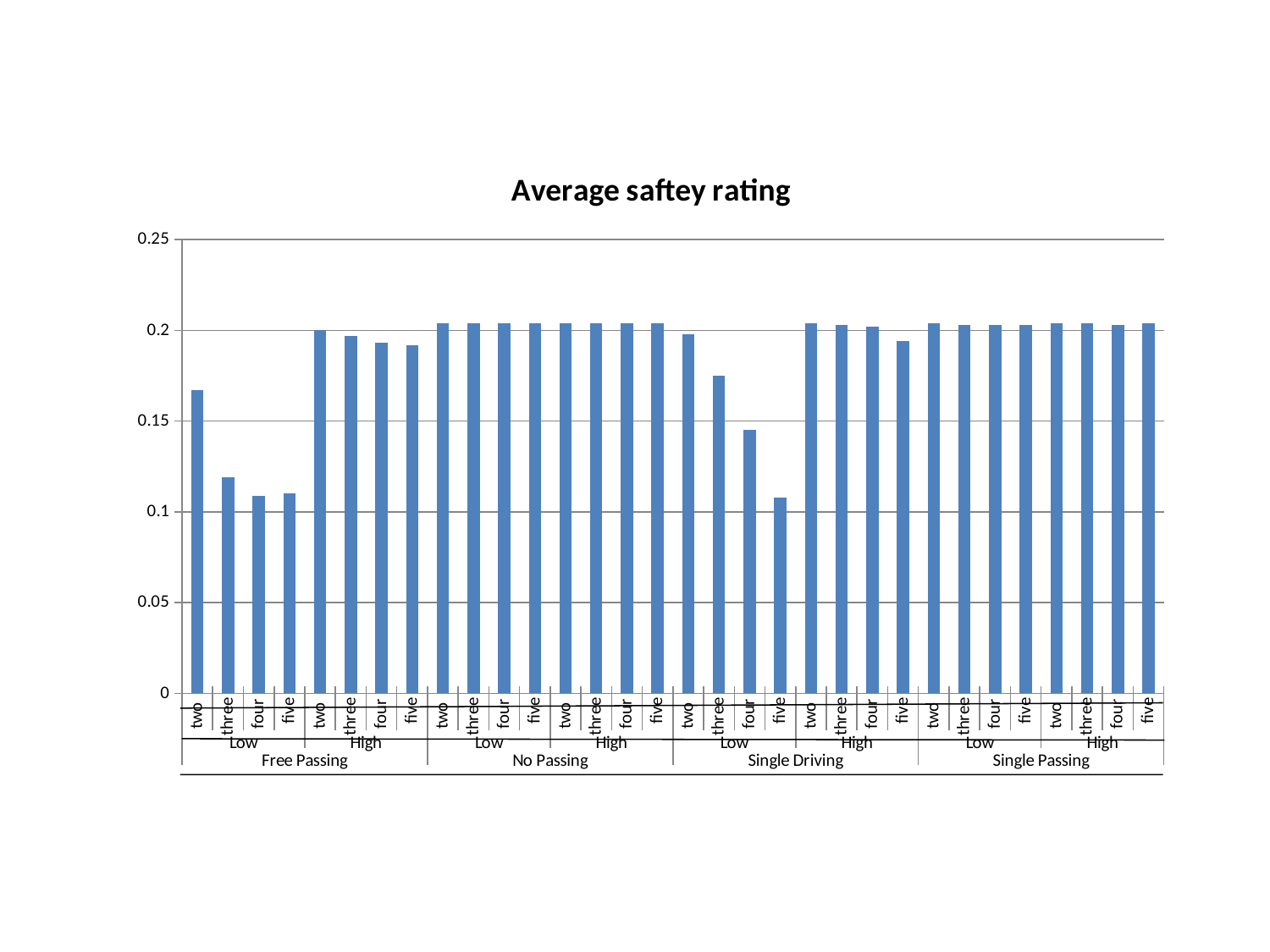

### Chart:

| Category | Average saftey rating |
|---|---|
| two  | 0.167 |
| three | 0.119 |
| four | 0.109 |
| five | 0.11 |
| two  | 0.2 |
| three | 0.197 |
| four | 0.193 |
| five | 0.192 |
| two  | 0.204 |
| three | 0.204 |
| four | 0.204 |
| five | 0.204 |
| two  | 0.204 |
| three | 0.204 |
| four | 0.204 |
| five | 0.204 |
| two  | 0.198 |
| three | 0.175 |
| four | 0.145 |
| five | 0.108 |
| two  | 0.204 |
| three | 0.203 |
| four | 0.202 |
| five | 0.194 |
| two  | 0.204 |
| three | 0.203 |
| four | 0.203 |
| five | 0.203 |
| two  | 0.204 |
| three | 0.204 |
| four | 0.203 |
| five | 0.204 |